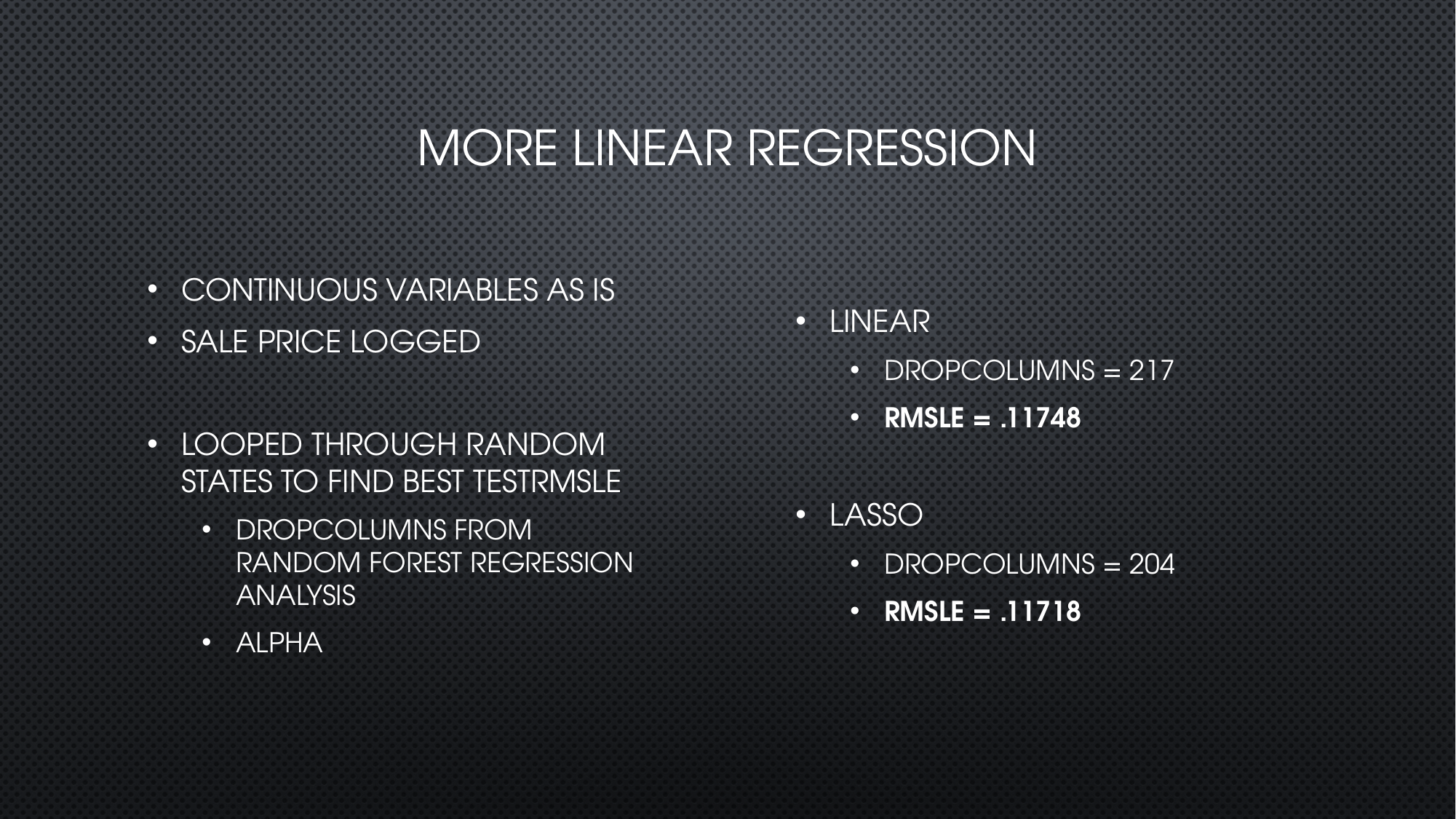

# More Linear regression
Continuous Variables as is
Sale Price Logged

Looped Through Random States to find best TestRMSLE
DropColumns from Random Forest Regression Analysis
Alpha
Linear
DropColumns = 217
RMSLE = .11748

Lasso
DropColumns = 204
RMSLE = .11718